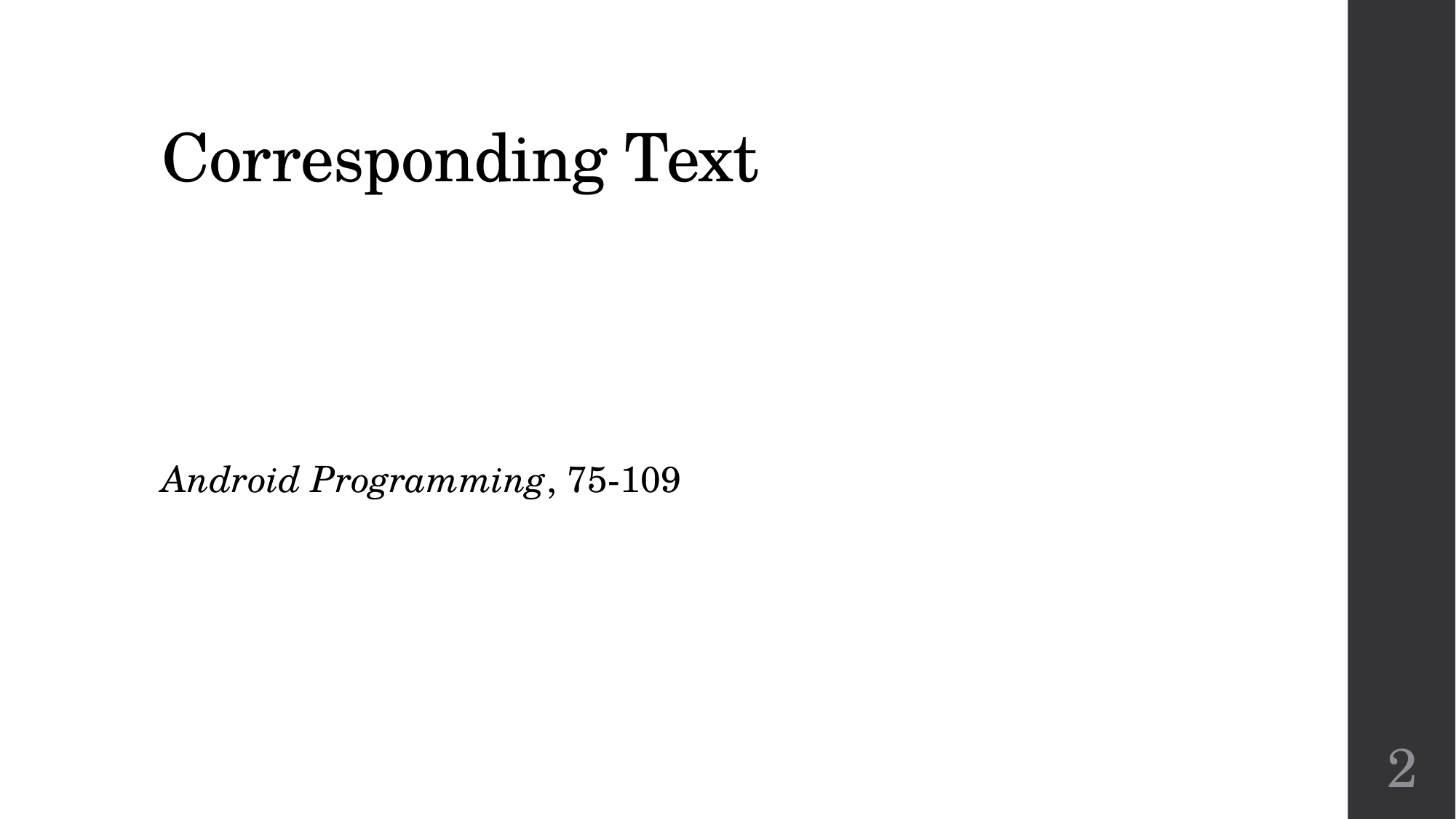

# Corresponding Text
Android Programming, 75-109
2